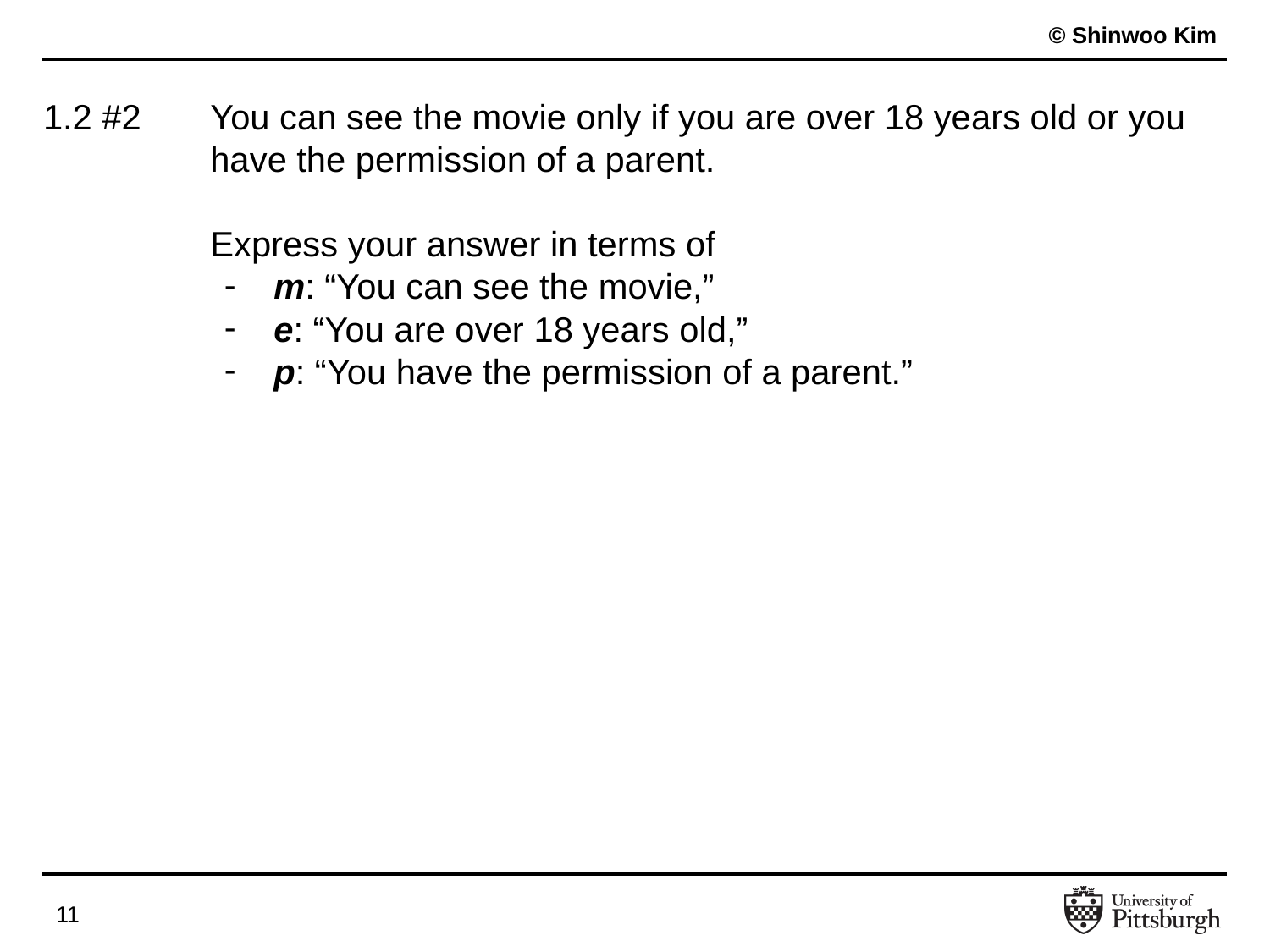

# 1.2 #2
You can see the movie only if you are over 18 years old or you have the permission of a parent.

Express your answer in terms of
m: “You can see the movie,”
e: “You are over 18 years old,”
p: “You have the permission of a parent.”

11